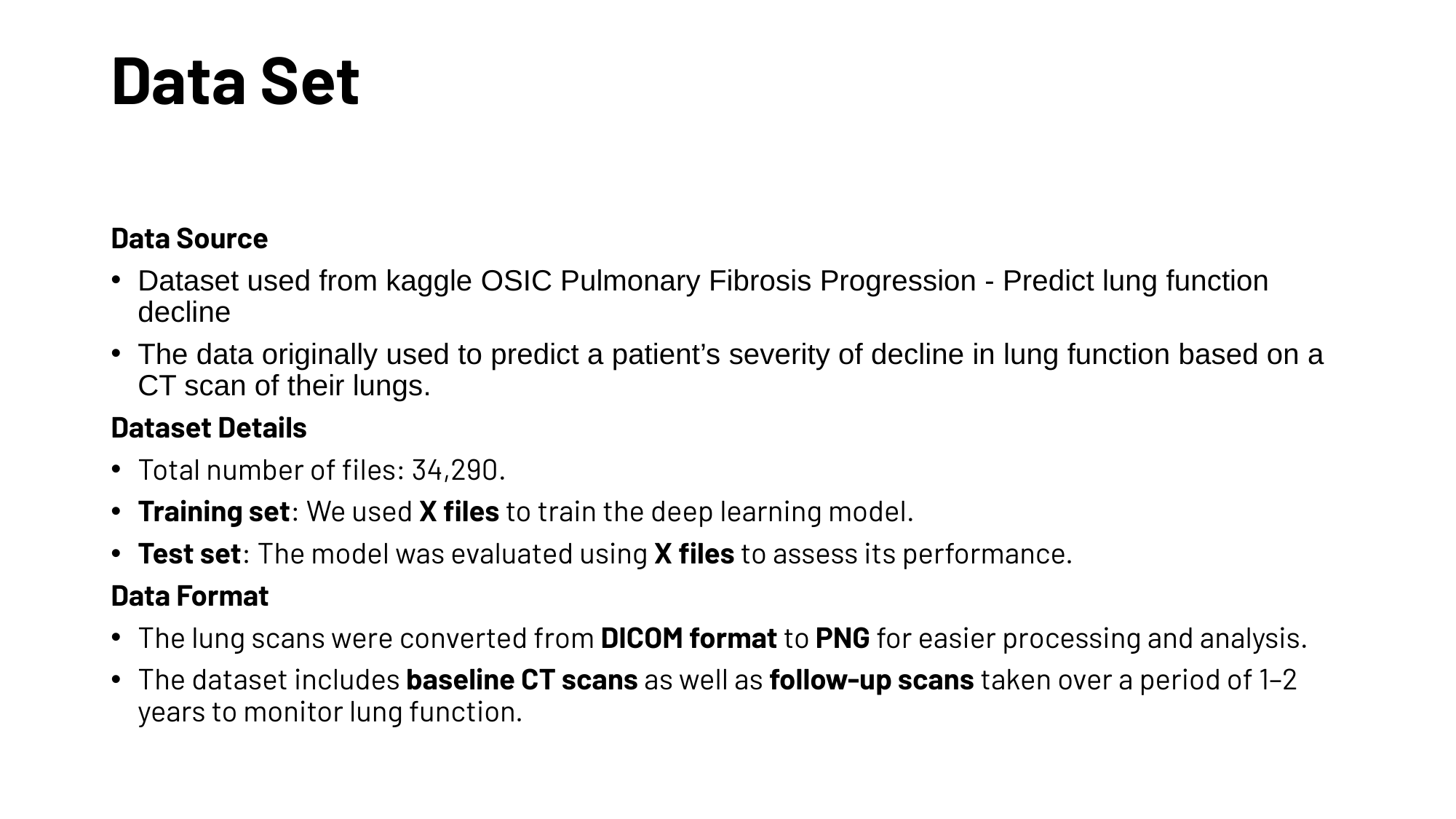

# Data Set
Data Source
Dataset used from kaggle OSIC Pulmonary Fibrosis Progression - Predict lung function decline
The data originally used to predict a patient’s severity of decline in lung function based on a CT scan of their lungs.
Dataset Details
Total number of files: 34,290.
Training set: We used X files to train the deep learning model.
Test set: The model was evaluated using X files to assess its performance.
Data Format
The lung scans were converted from DICOM format to PNG for easier processing and analysis.
The dataset includes baseline CT scans as well as follow-up scans taken over a period of 1–2 years to monitor lung function.